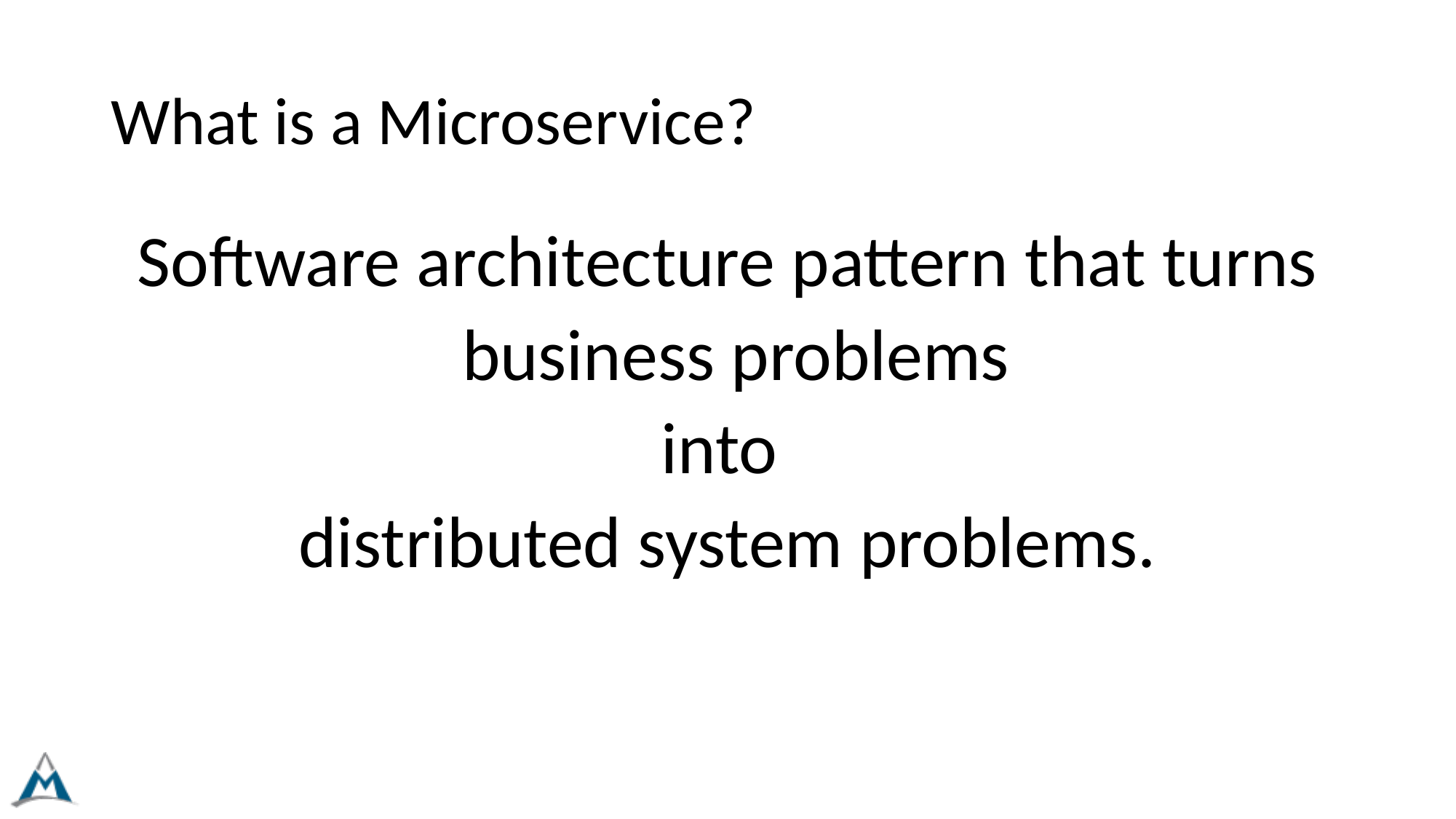

# What is a Microservice?
Software architecture pattern that turns
 business problems
into
distributed system problems.